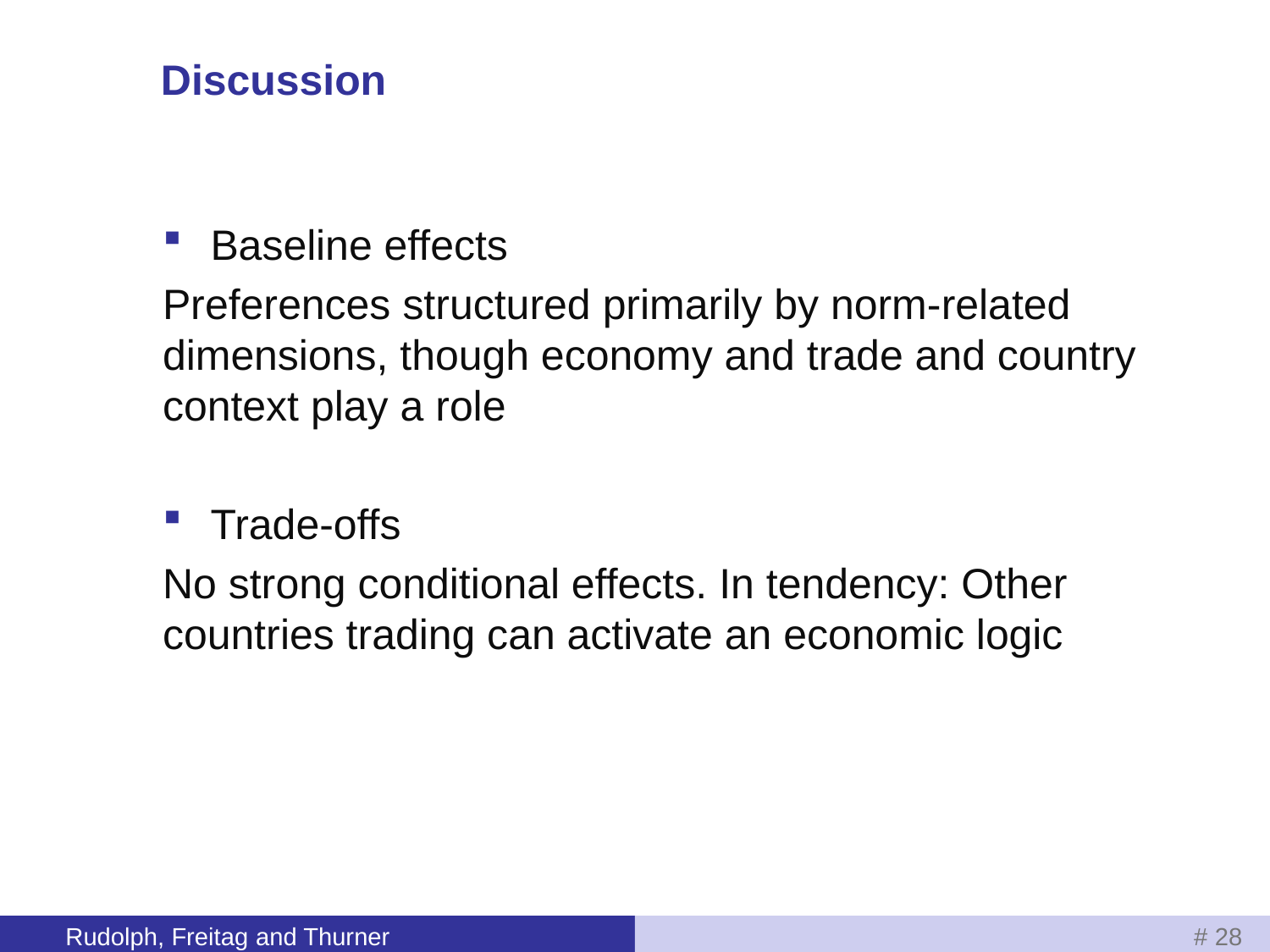

# Discussion
Baseline effects
Preferences structured primarily by norm-related dimensions, though economy and trade and country context play a role

Trade-offs
No strong conditional effects. In tendency: Other countries trading can activate an economic logic

Rudolph, Freitag and Thurner
# 28